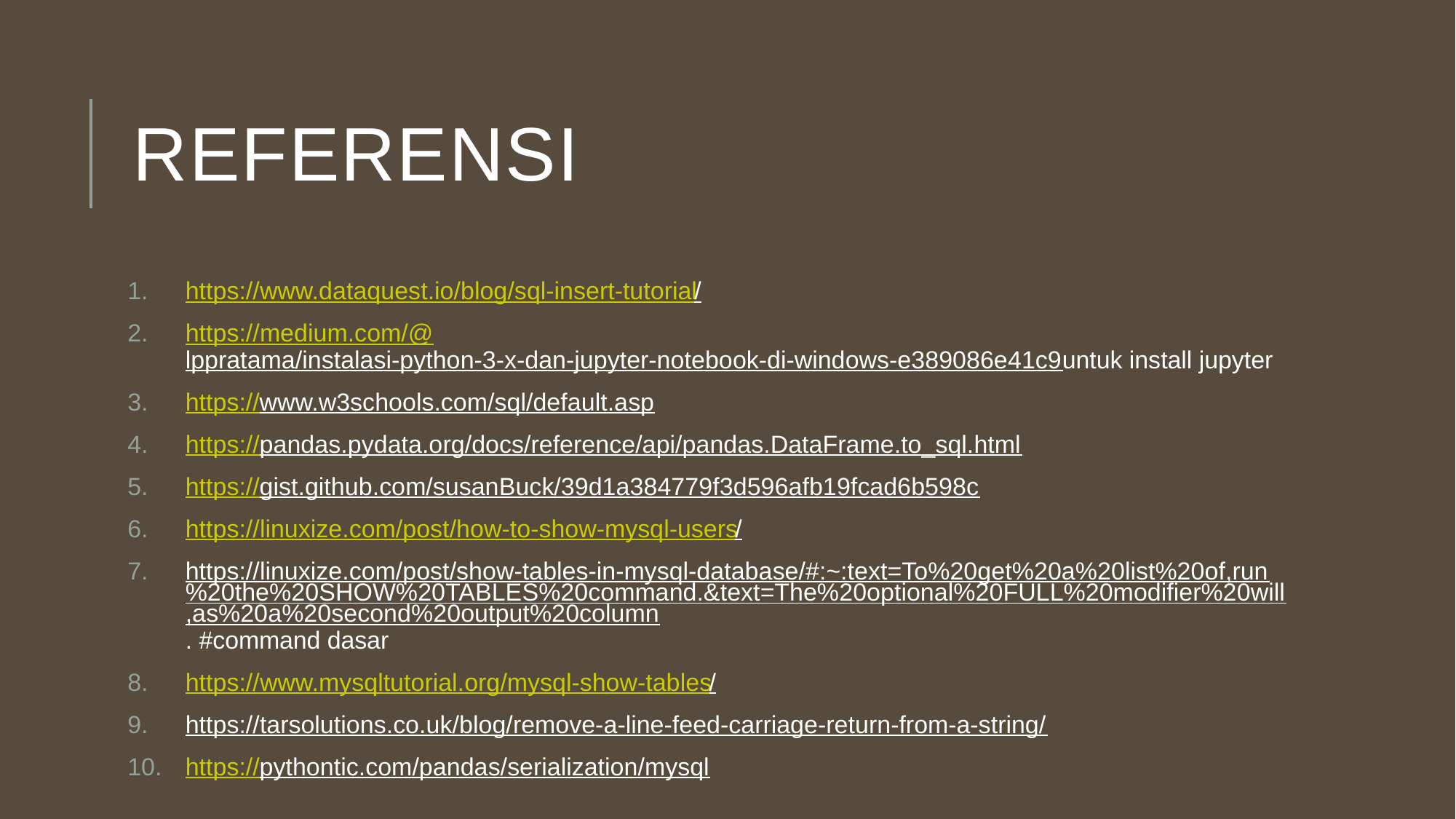

# referensi
https://www.dataquest.io/blog/sql-insert-tutorial/
https://medium.com/@lppratama/instalasi-python-3-x-dan-jupyter-notebook-di-windows-e389086e41c9 untuk install jupyter
https://www.w3schools.com/sql/default.asp
https://pandas.pydata.org/docs/reference/api/pandas.DataFrame.to_sql.html
https://gist.github.com/susanBuck/39d1a384779f3d596afb19fcad6b598c
https://linuxize.com/post/how-to-show-mysql-users/
https://linuxize.com/post/show-tables-in-mysql-database/#:~:text=To%20get%20a%20list%20of,run%20the%20SHOW%20TABLES%20command.&text=The%20optional%20FULL%20modifier%20will,as%20a%20second%20output%20column. #command dasar
https://www.mysqltutorial.org/mysql-show-tables/
https://tarsolutions.co.uk/blog/remove-a-line-feed-carriage-return-from-a-string/
https://pythontic.com/pandas/serialization/mysql